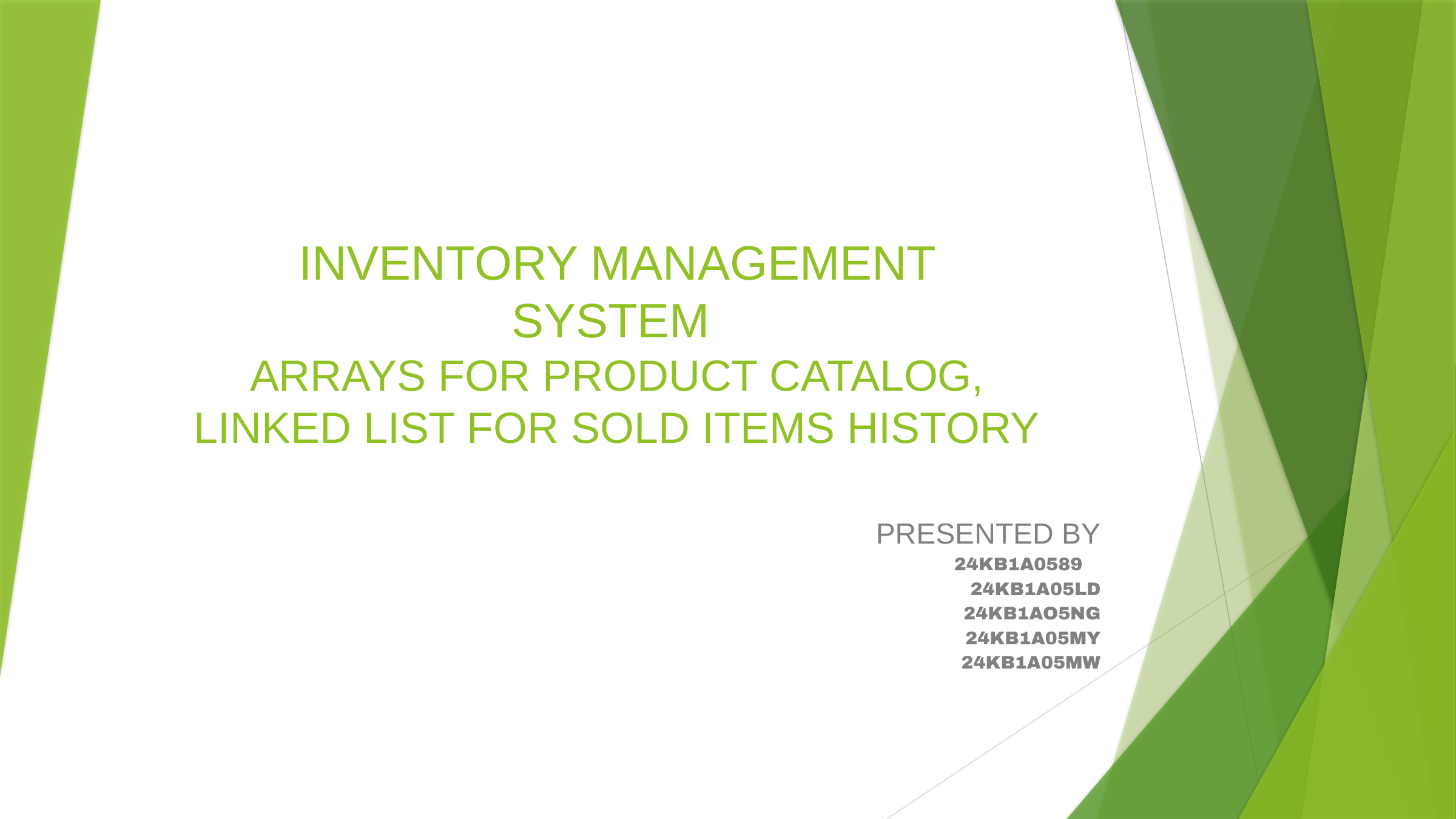

# INVENTORY MANAGEMENT SYSTEM ARRAYS FOR PRODUCT CATALOG, LINKED LIST FOR SOLD ITEMS HISTORY

                                        PRESENTED BY
                                                                              24KB1A0589
                                                                               24KB1A05LD
                                                                                24KB1AO5NG
                                                                              24KB1A05MY
24KB1A05MW